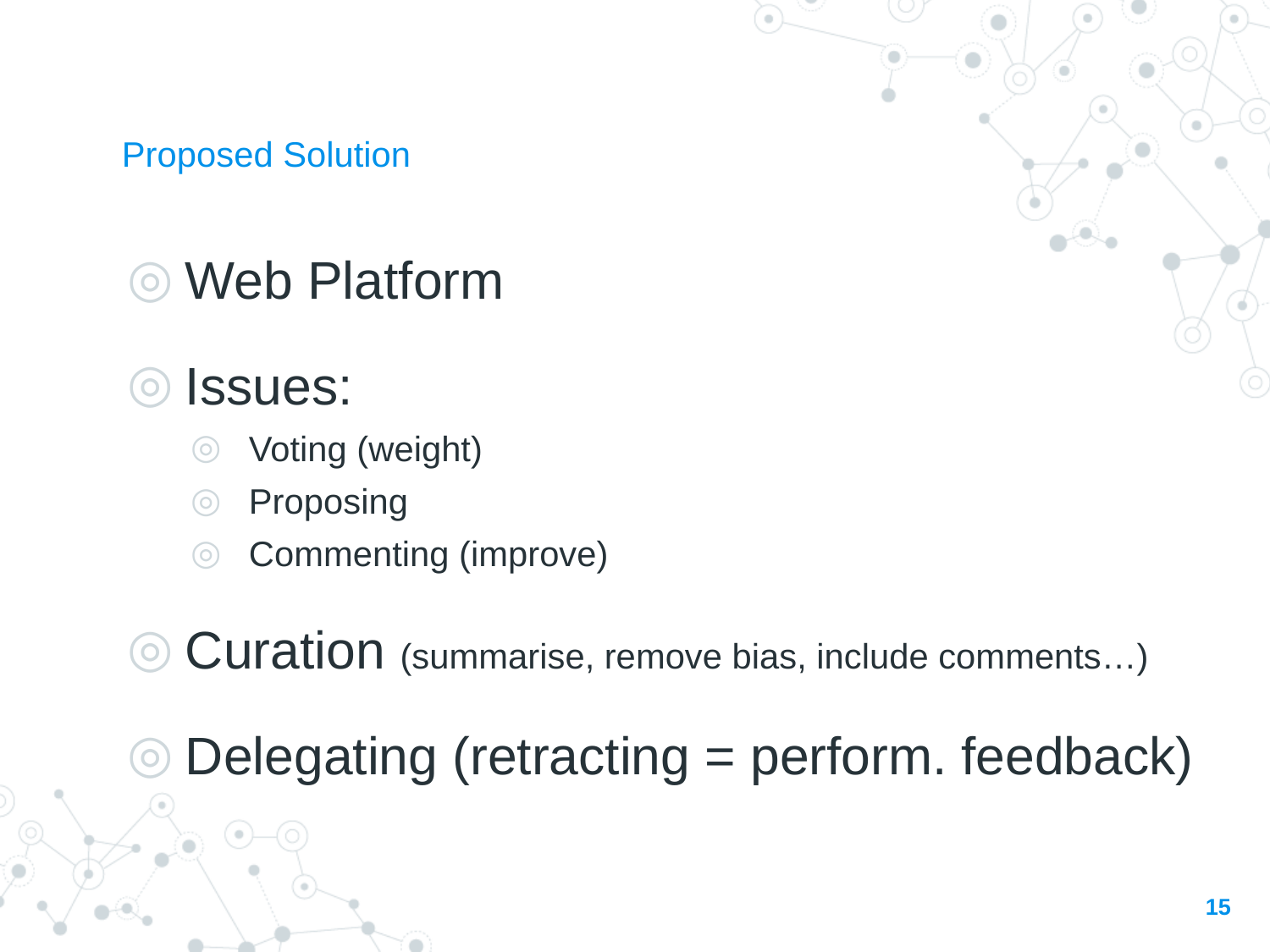

# Proposed Solution
Web Platform
Issues:
Voting (weight)
Proposing
Commenting (improve)
Curation (summarise, remove bias, include comments…)
Delegating (retracting = perform. feedback)
15